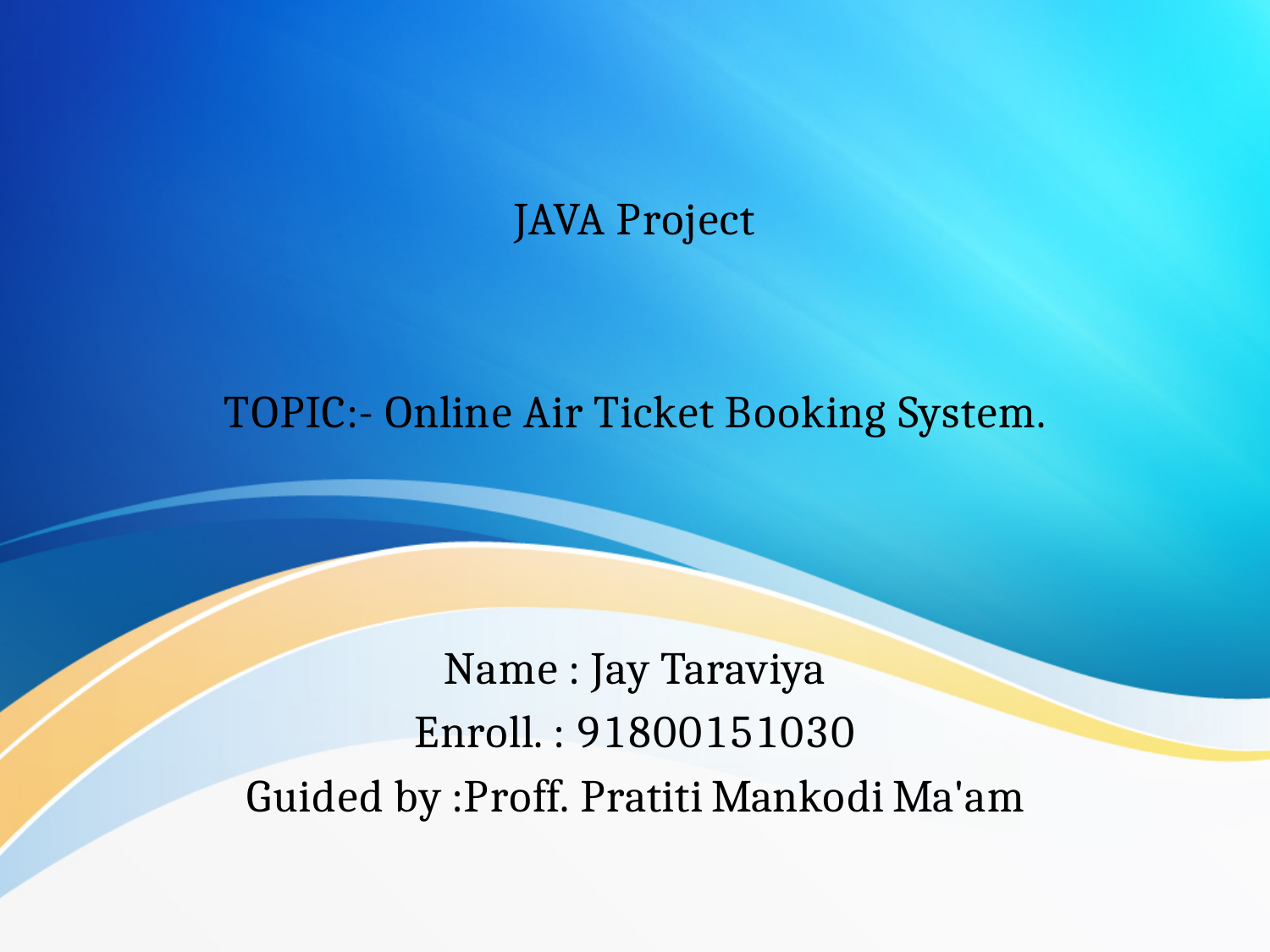

JAVA Project

TOPIC:- Online Air Ticket Booking System.

Name : Jay Taraviya
Enroll. : 91800151030
Guided by :Proff. Pratiti Mankodi Ma'am